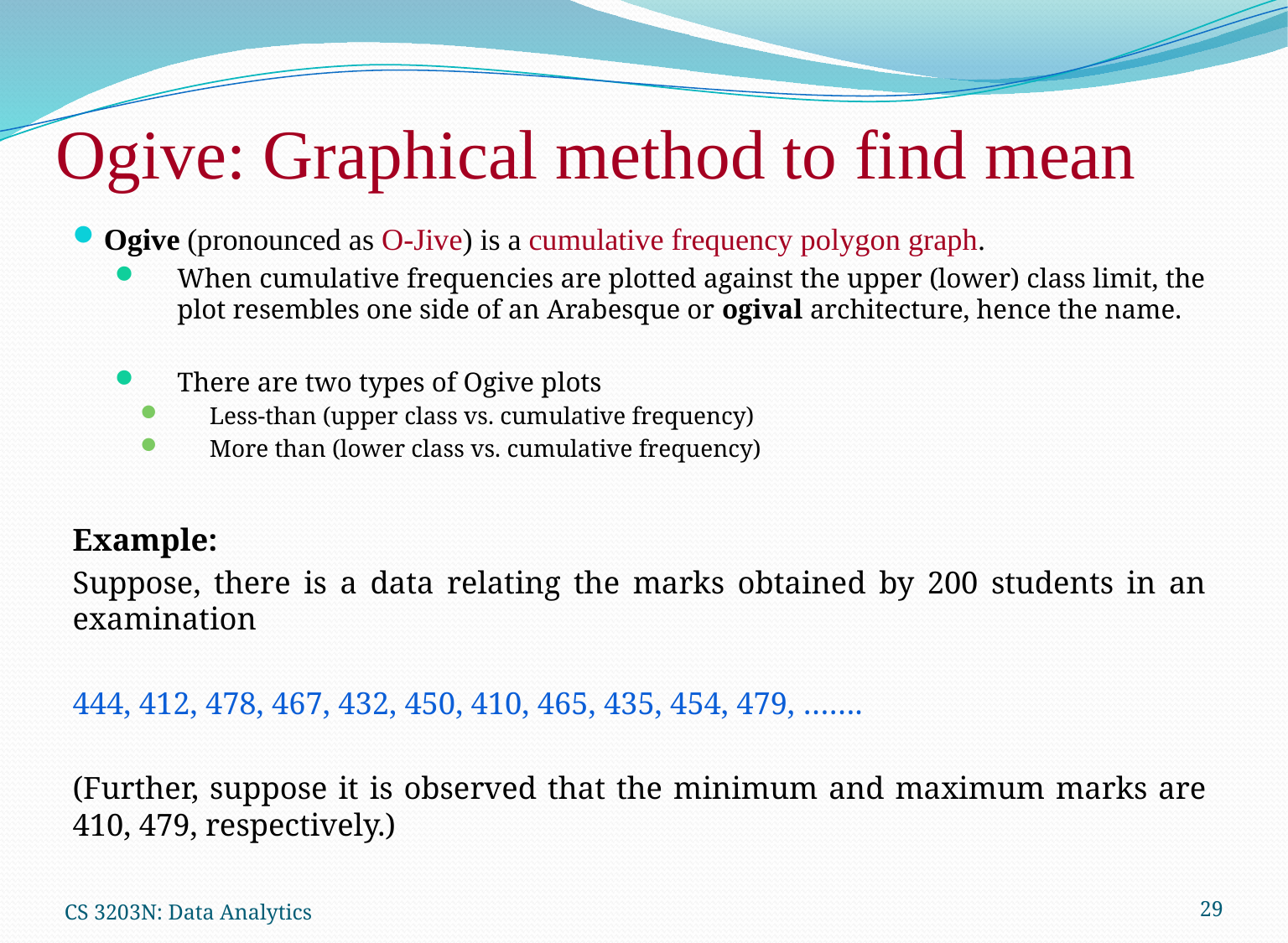

# Ogive: Graphical method to find mean
Ogive (pronounced as O-Jive) is a cumulative frequency polygon graph.
When cumulative frequencies are plotted against the upper (lower) class limit, the plot resembles one side of an Arabesque or ogival architecture, hence the name.

There are two types of Ogive plots
Less-than (upper class vs. cumulative frequency)
More than (lower class vs. cumulative frequency)

Example:
Suppose, there is a data relating the marks obtained by 200 students in an examination

444, 412, 478, 467, 432, 450, 410, 465, 435, 454, 479, …….

(Further, suppose it is observed that the minimum and maximum marks are 410, 479, respectively.)
CS 3203N: Data Analytics
29